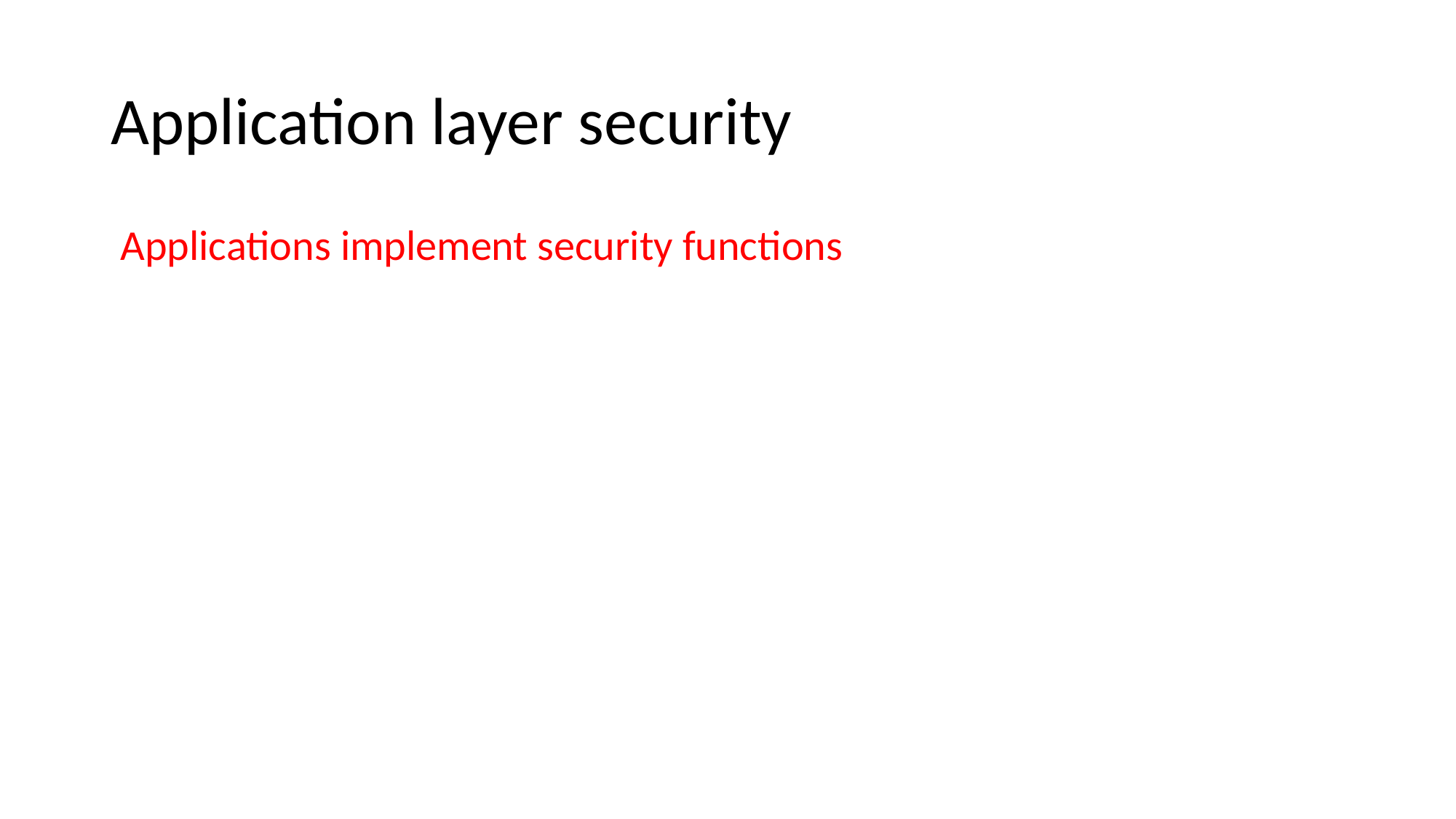

# Application layer security
 Applications implement security functions